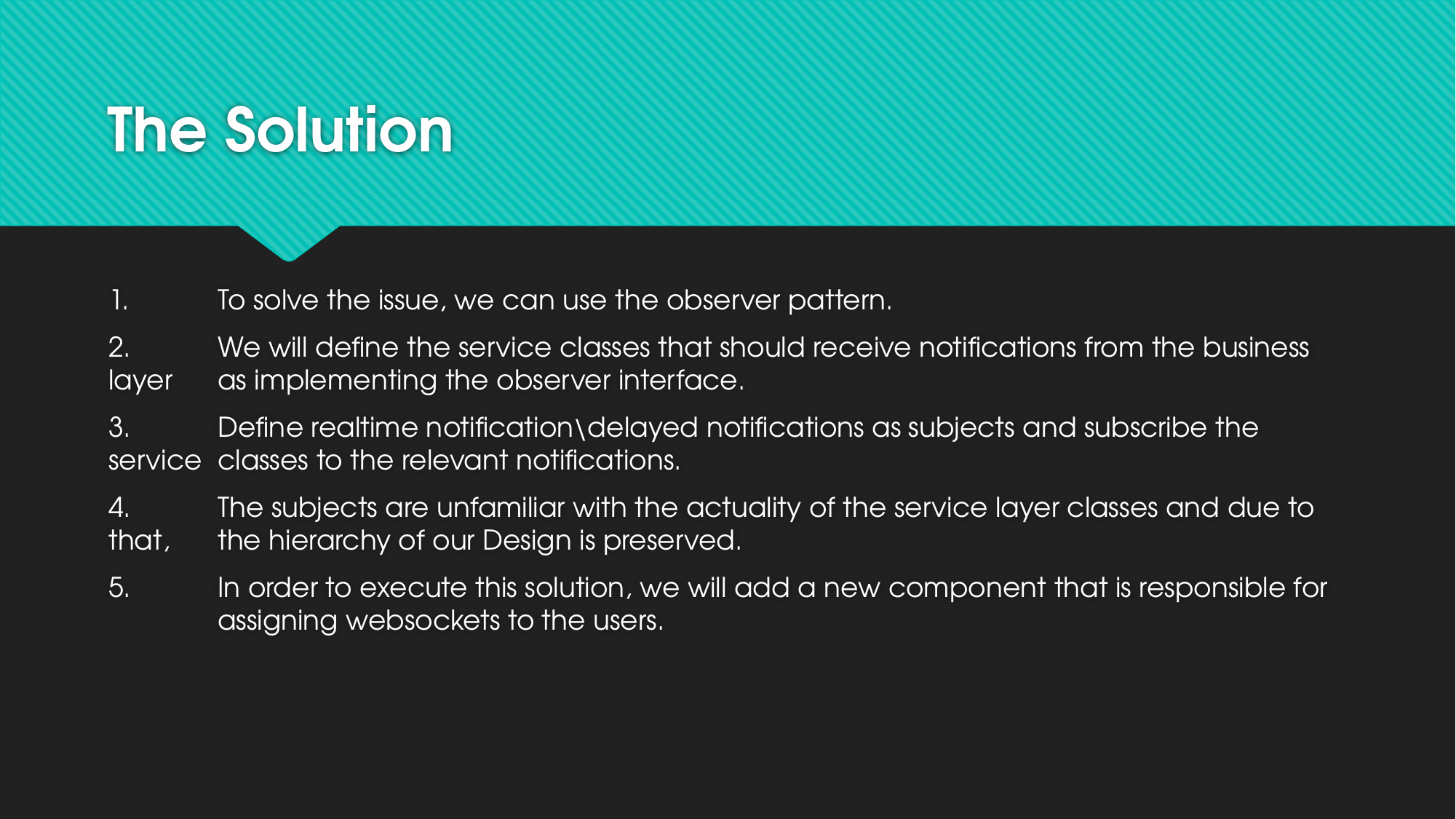

# The Solution
1. 	To solve the issue, we can use the observer pattern.
2. 	We will define the service classes that should receive notifications from the business layer 	as implementing the observer interface.
3. 	Define realtime notification\delayed notifications as subjects and subscribe the service 	classes to the relevant notifications.
4. 	The subjects are unfamiliar with the actuality of the service layer classes and due to that, 	the hierarchy of our Design is preserved.
5.	In order to execute this solution, we will add a new component that is responsible for 	assigning websockets to the users.